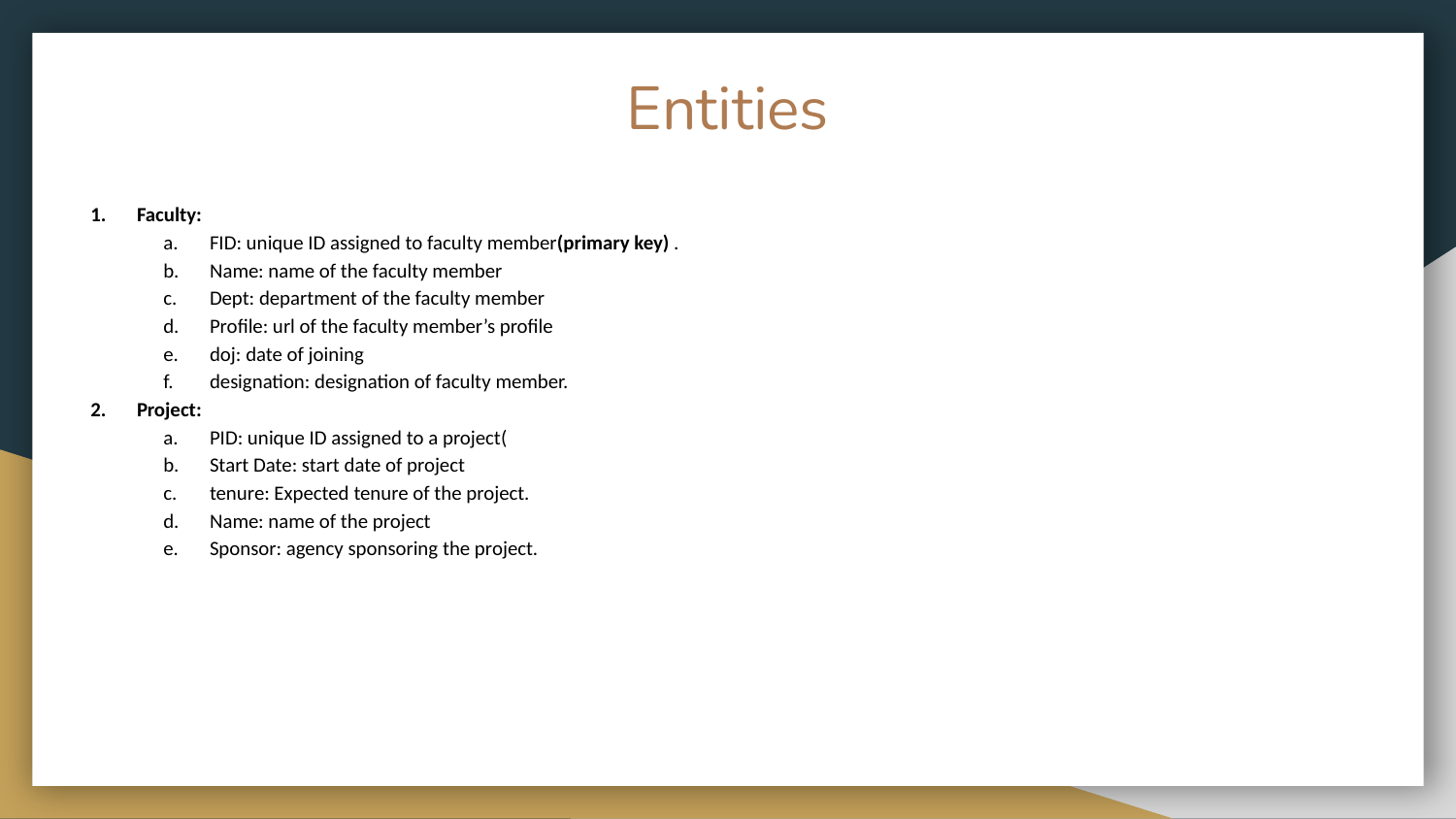

# Entities
Faculty:
FID: unique ID assigned to faculty member(primary key) .
Name: name of the faculty member
Dept: department of the faculty member
Profile: url of the faculty member’s profile
doj: date of joining
designation: designation of faculty member.
Project:
PID: unique ID assigned to a project(primary key) .
Start Date: start date of project
tenure: Expected tenure of the project.
Name: name of the project
Sponsor: agency sponsoring the project.nique ID assigned to a sponsors(primary key) .
Name: name of the sponsors
Contact Details: details of the sponsors